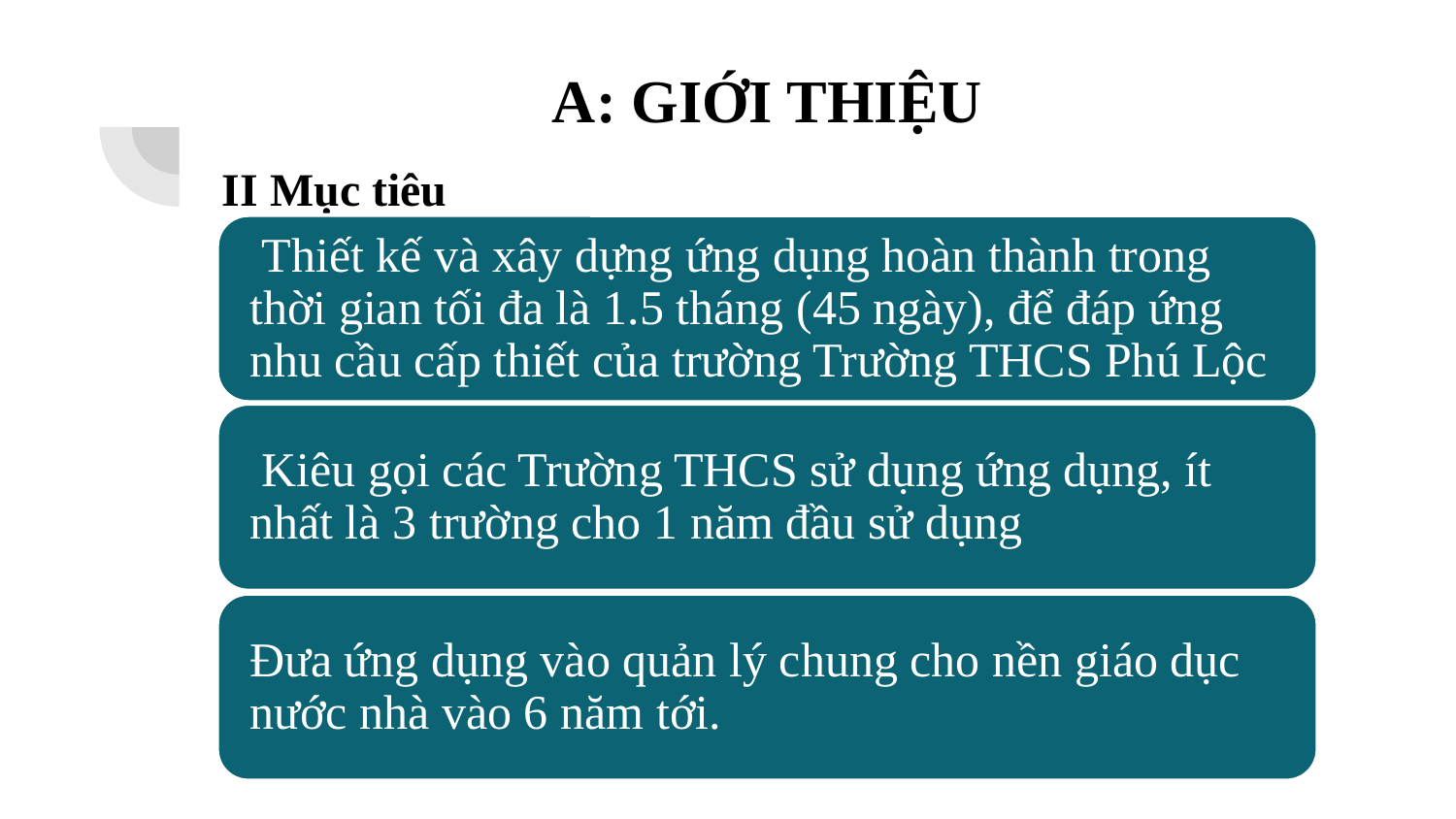

# A: GIỚI THIỆU
II Mục tiêu
 Thiết kế và xây dựng ứng dụng hoàn thành trong thời gian tối đa là 1.5 tháng (45 ngày), để đáp ứng nhu cầu cấp thiết của trường Trường THCS Phú Lộc
 Kiêu gọi các Trường THCS sử dụng ứng dụng, ít nhất là 3 trường cho 1 năm đầu sử dụng
Đưa ứng dụng vào quản lý chung cho nền giáo dục nước nhà vào 6 năm tới.